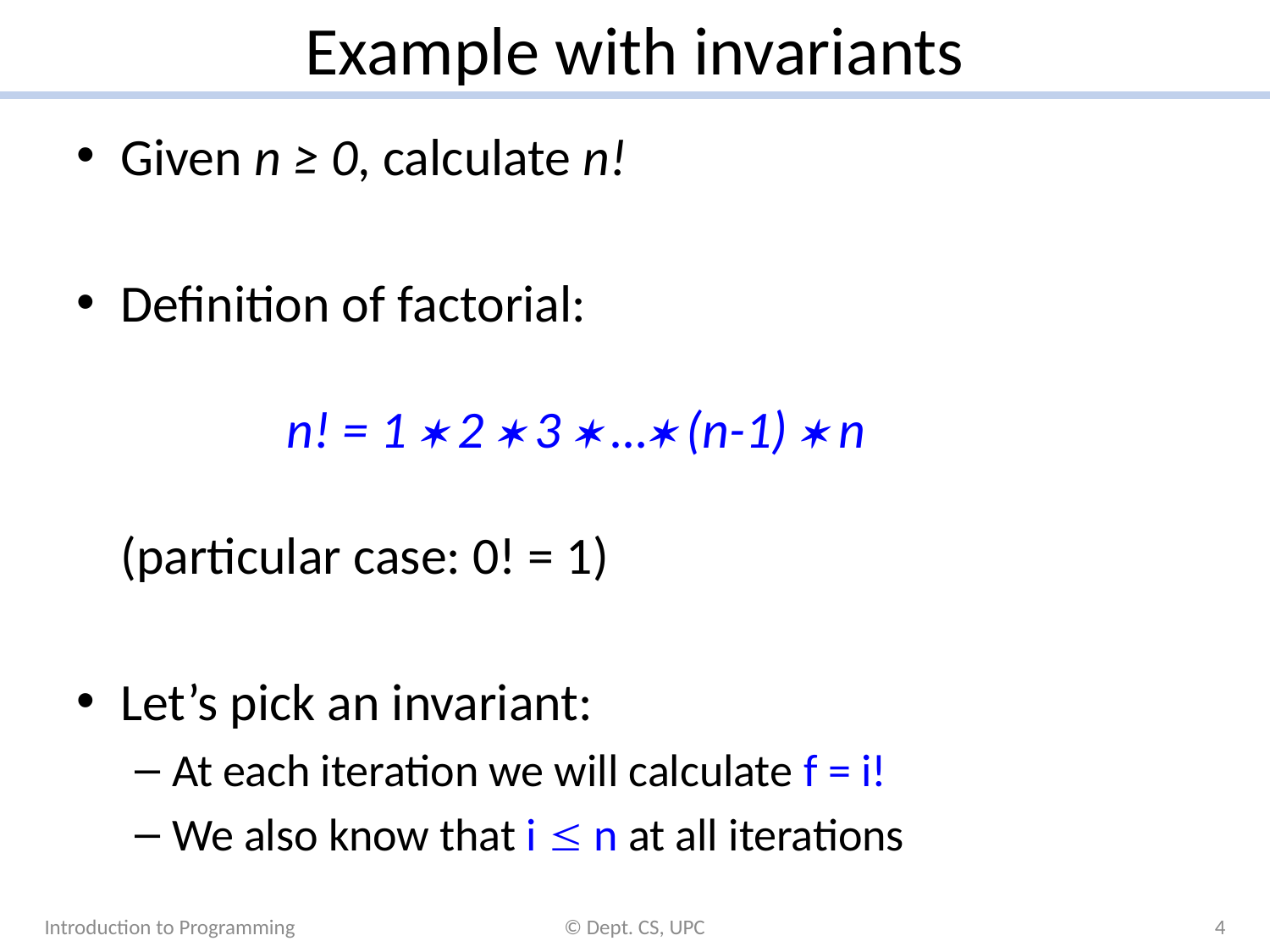

# Example with invariants
Given n ≥ 0, calculate n!

Definition of factorial:
              n! = 1 ∗ 2 ∗ 3 ∗ …∗ (n-1) ∗ n
(particular case: 0! = 1)

Let’s pick an invariant:
At each iteration we will calculate f = i!
We also know that i ≤ n at all iterations
Introduction to Programming
© Dept. CS, UPC
4